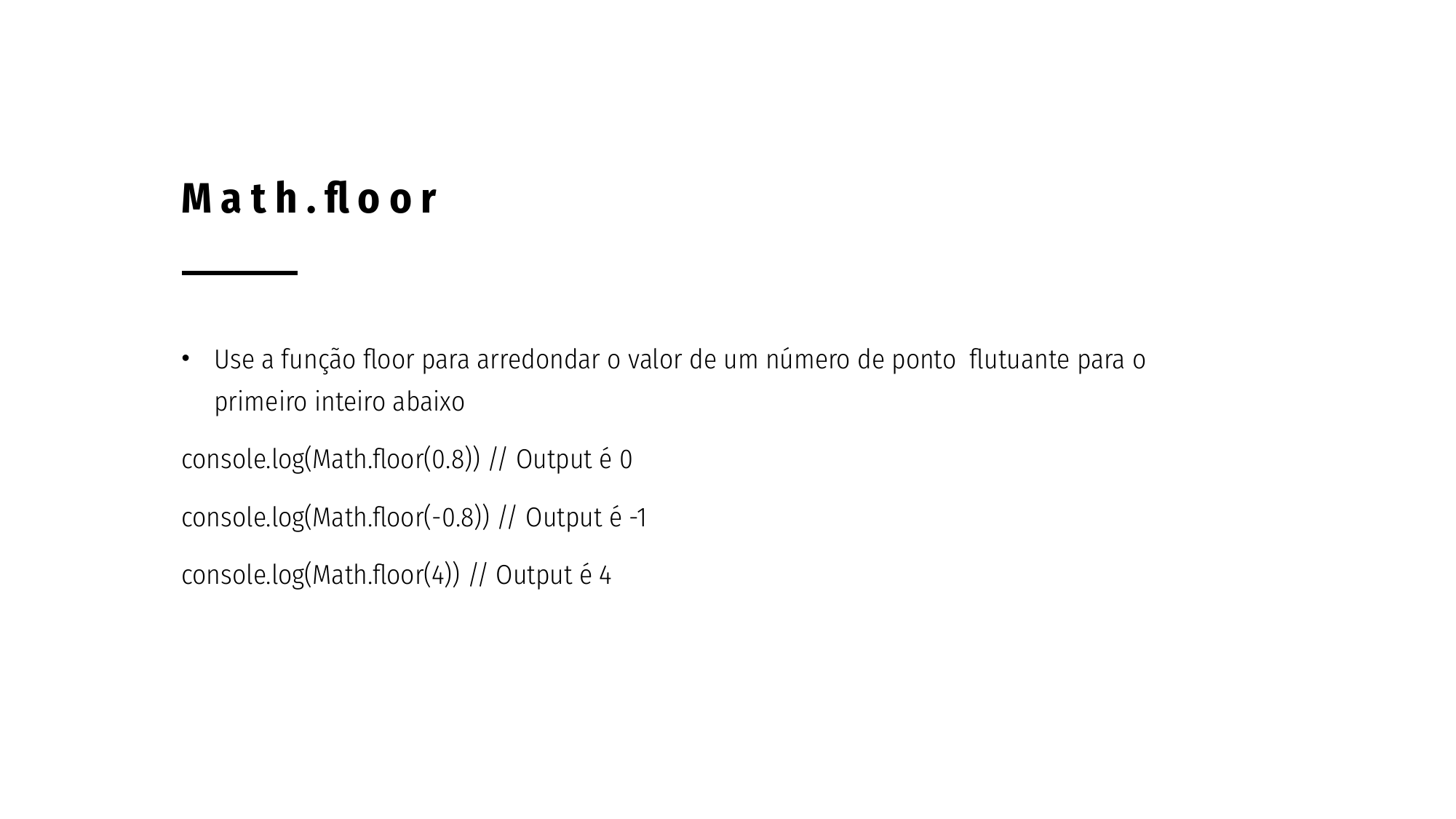

# Math.floor
Use a função floor para arredondar o valor de um número de ponto  flutuante para o primeiro inteiro abaixo
console.log(Math.floor(0.8)) // Output é 0
console.log(Math.floor(-0.8)) // Output é -1
console.log(Math.floor(4)) // Output é 4